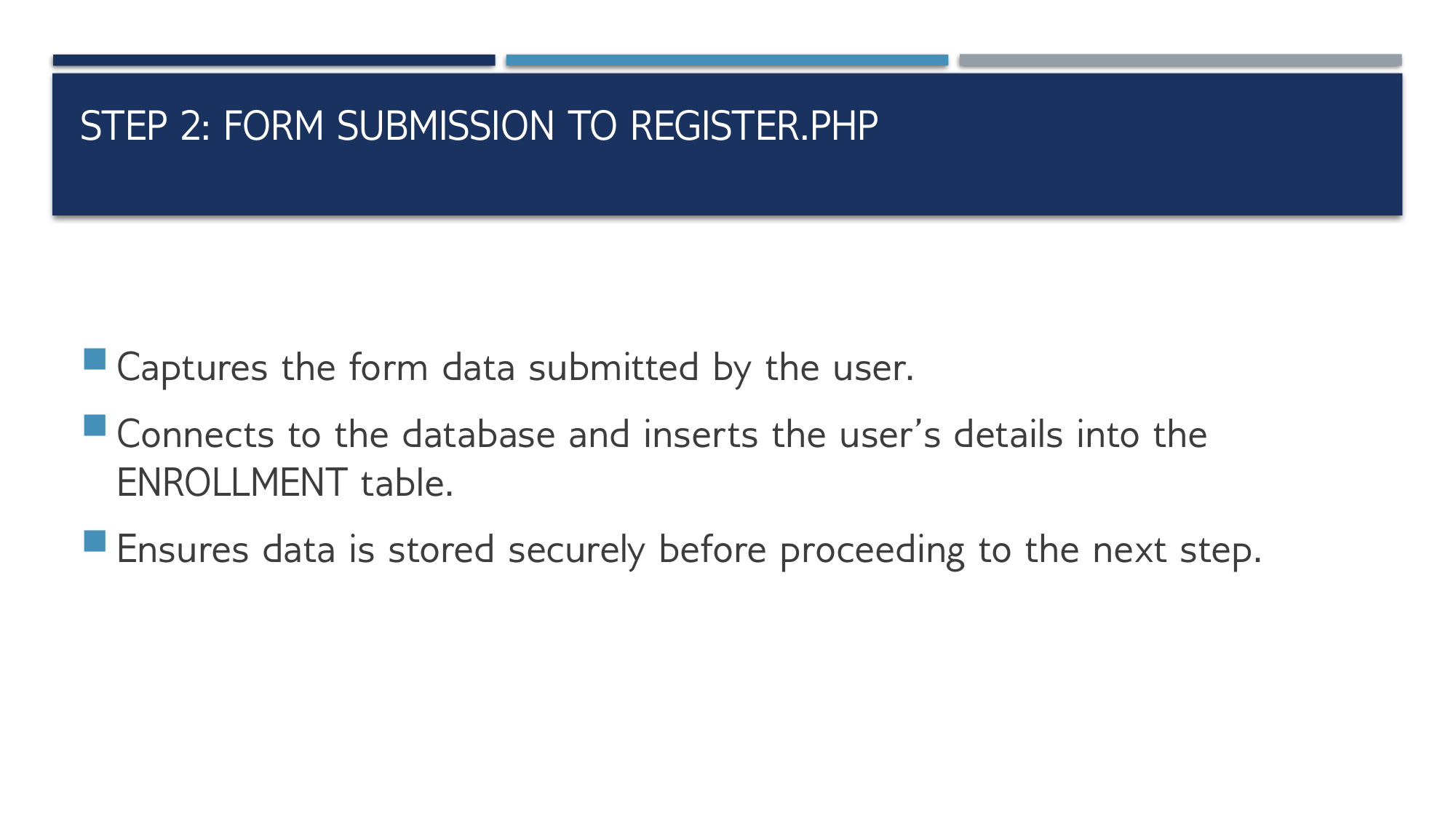

# Step 2: Form Submission to register.php

Captures the form data submitted by the user.
Connects to the database and inserts the user’s details into the ENROLLMENT table.
Ensures data is stored securely before proceeding to the next step.